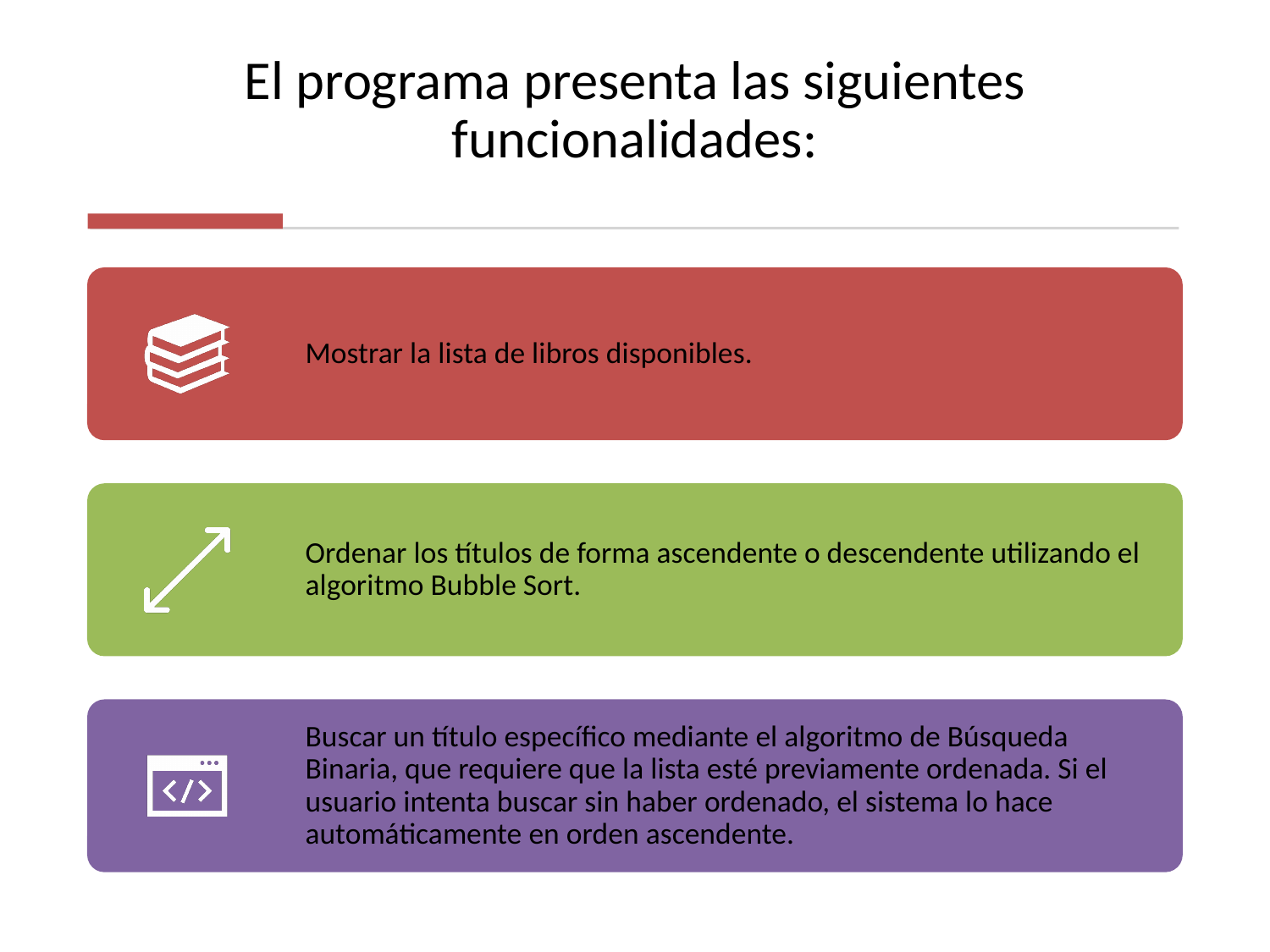

# El programa presenta las siguientes funcionalidades:

Mostrar la lista de libros disponibles.
Ordenar los títulos de forma ascendente o descendente utilizando el algoritmo Bubble Sort.
Buscar un título específico mediante el algoritmo de Búsqueda Binaria, que requiere que la lista esté previamente ordenada. Si el usuario intenta buscar sin haber ordenado, el sistema lo hace automáticamente en orden ascendente.